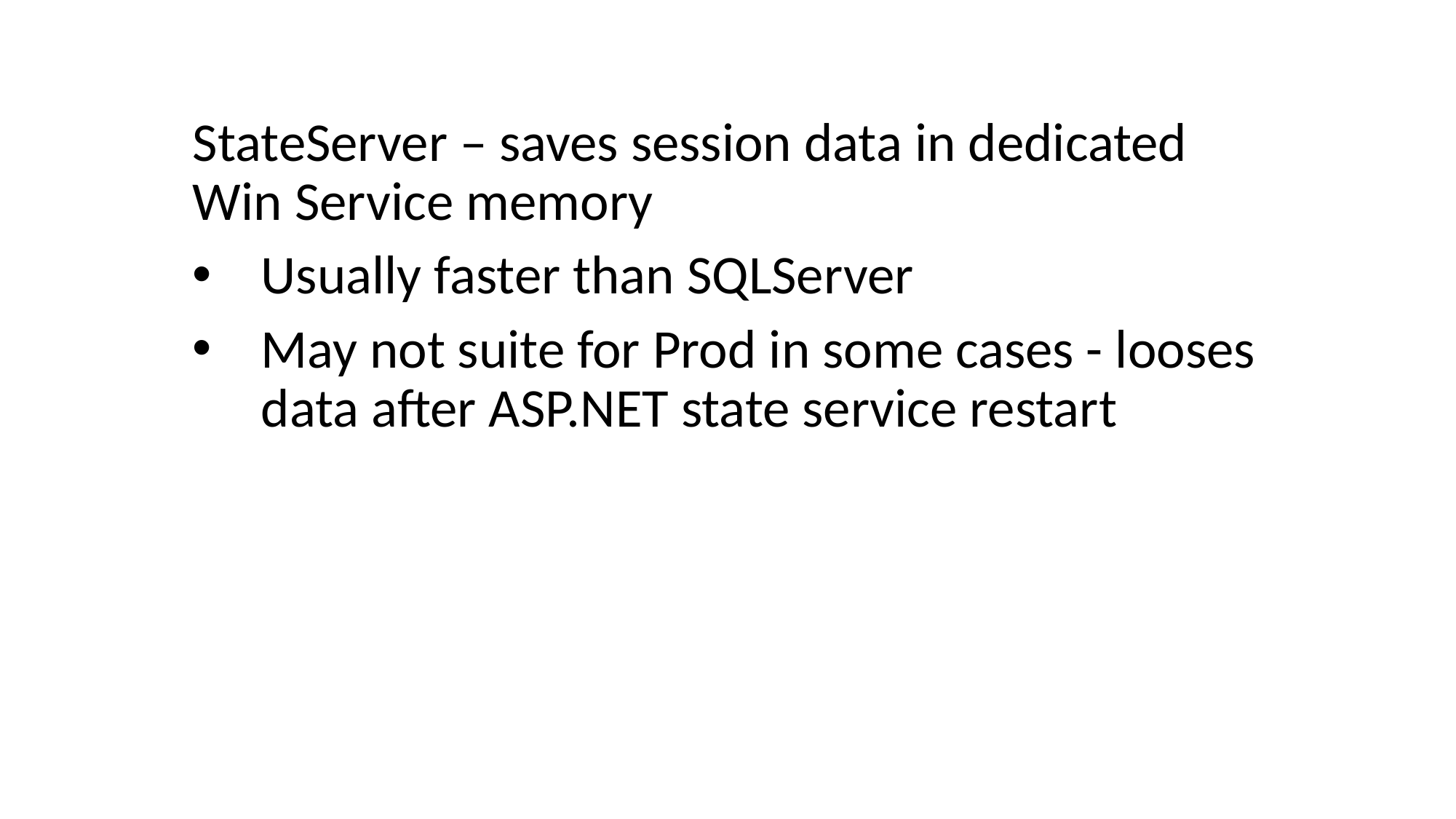

StateServer – saves session data in dedicated Win Service memory
Usually faster than SQLServer
May not suite for Prod in some cases - looses data after ASP.NET state service restart